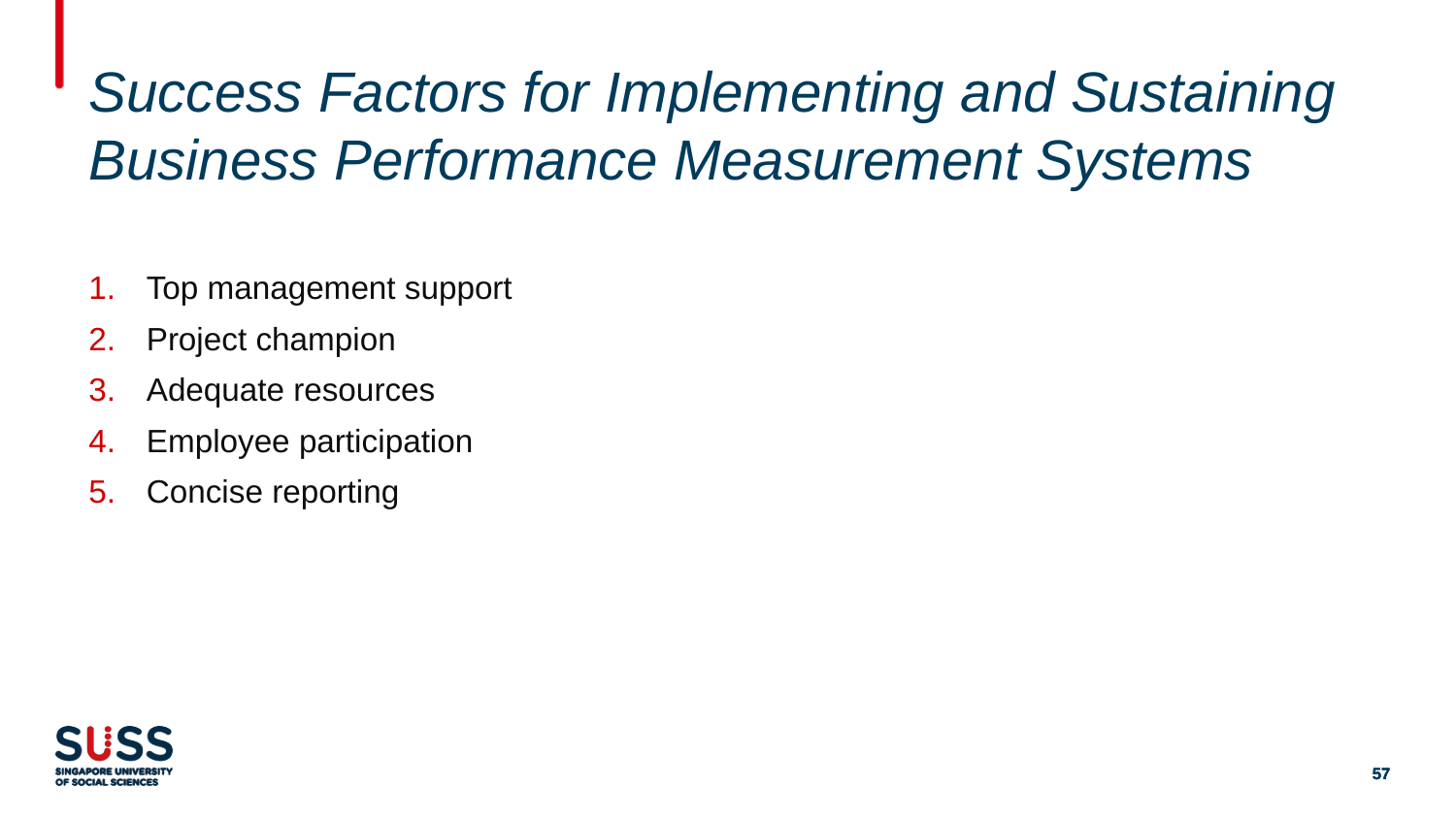

# Success Factors for Implementing and Sustaining Business Performance Measurement Systems
Top management support
Project champion
Adequate resources
Employee participation
Concise reporting